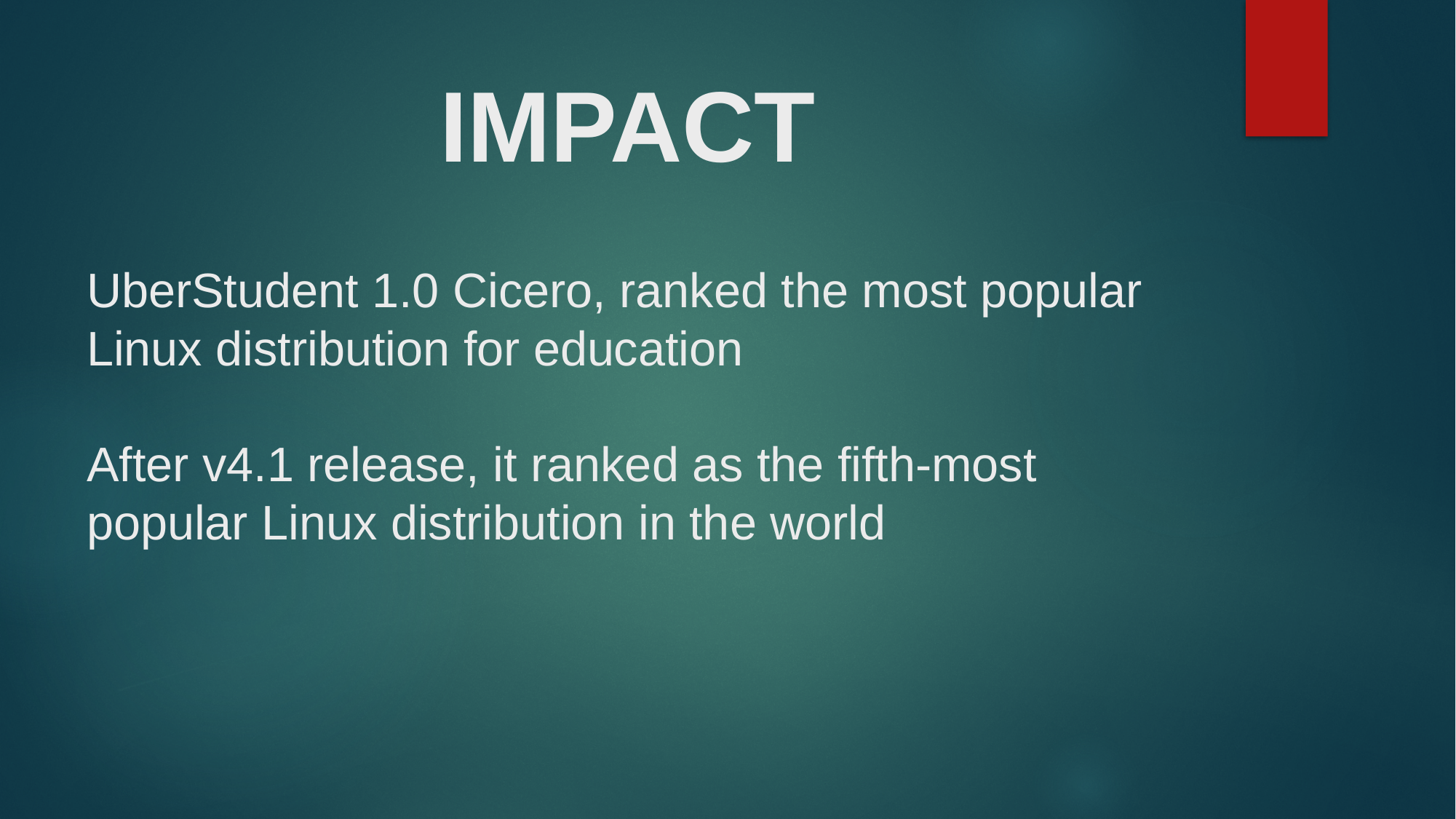

# IMPACT UberStudent 1.0 Cicero, ranked the most popular Linux distribution for education After v4.1 release, it ranked as the fifth-most popular Linux distribution in the world